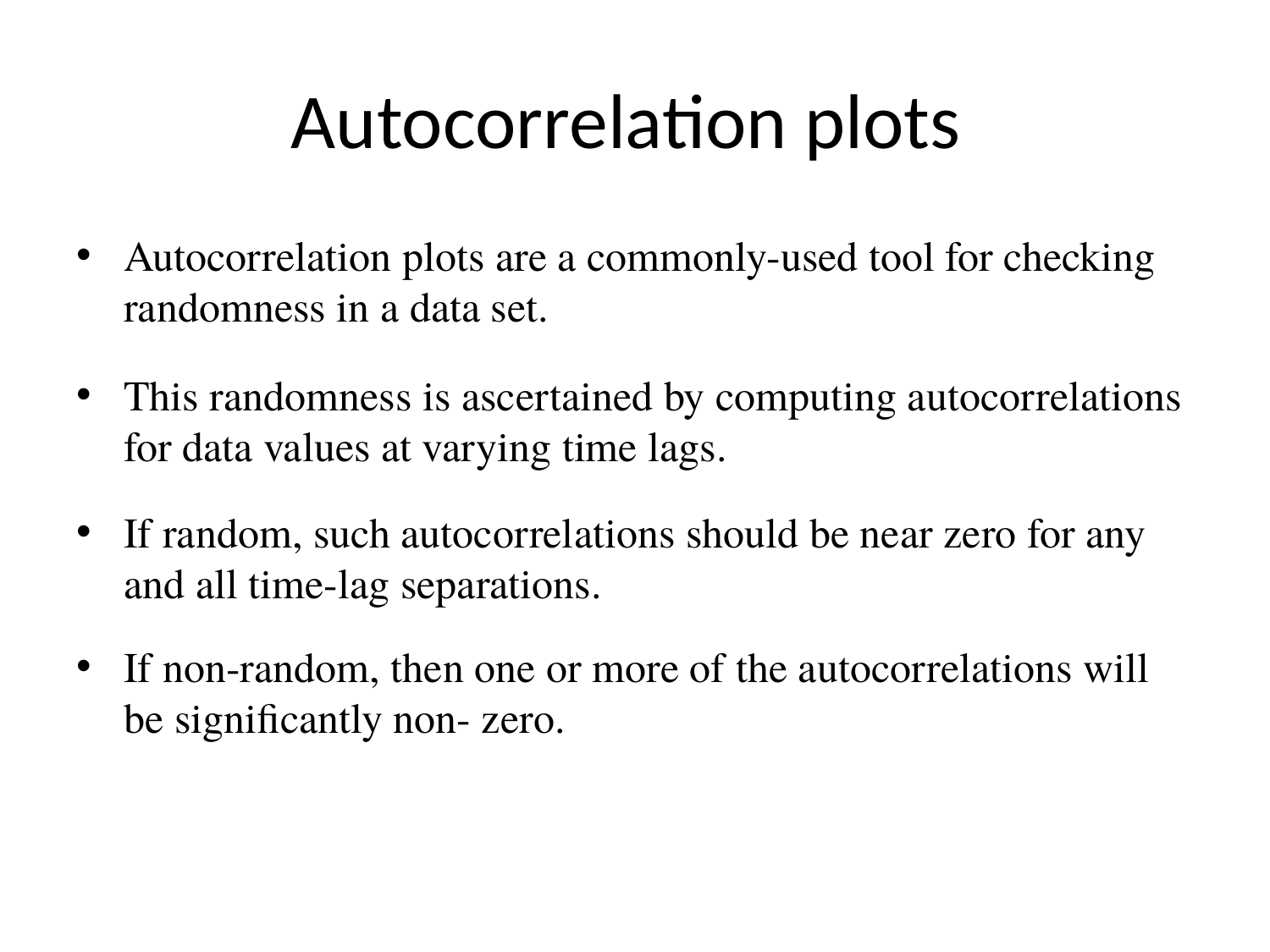

# Autocorrelation plots
Autocorrelation plots are a commonly-used tool for checking randomness in a data set.

This randomness is ascertained by computing autocorrelations for data values at varying time lags.

If random, such autocorrelations should be near zero for any and all time-lag separations.

If non-random, then one or more of the autocorrelations will be significantly non- zero.